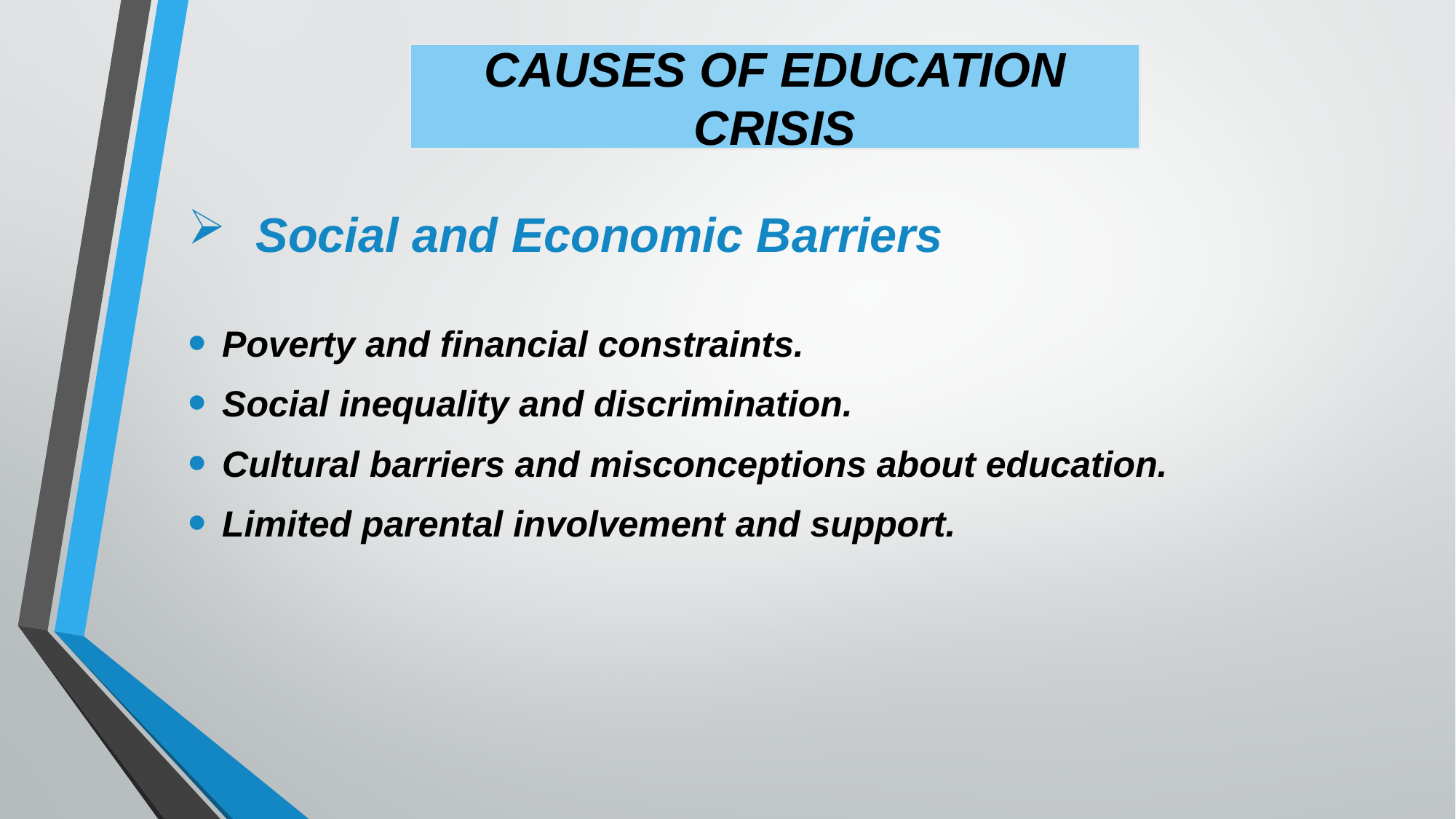

CAUSES OF EDUCATION CRISIS
 Social and Economic Barriers

Poverty and financial constraints.
Social inequality and discrimination.
Cultural barriers and misconceptions about education.
Limited parental involvement and support.